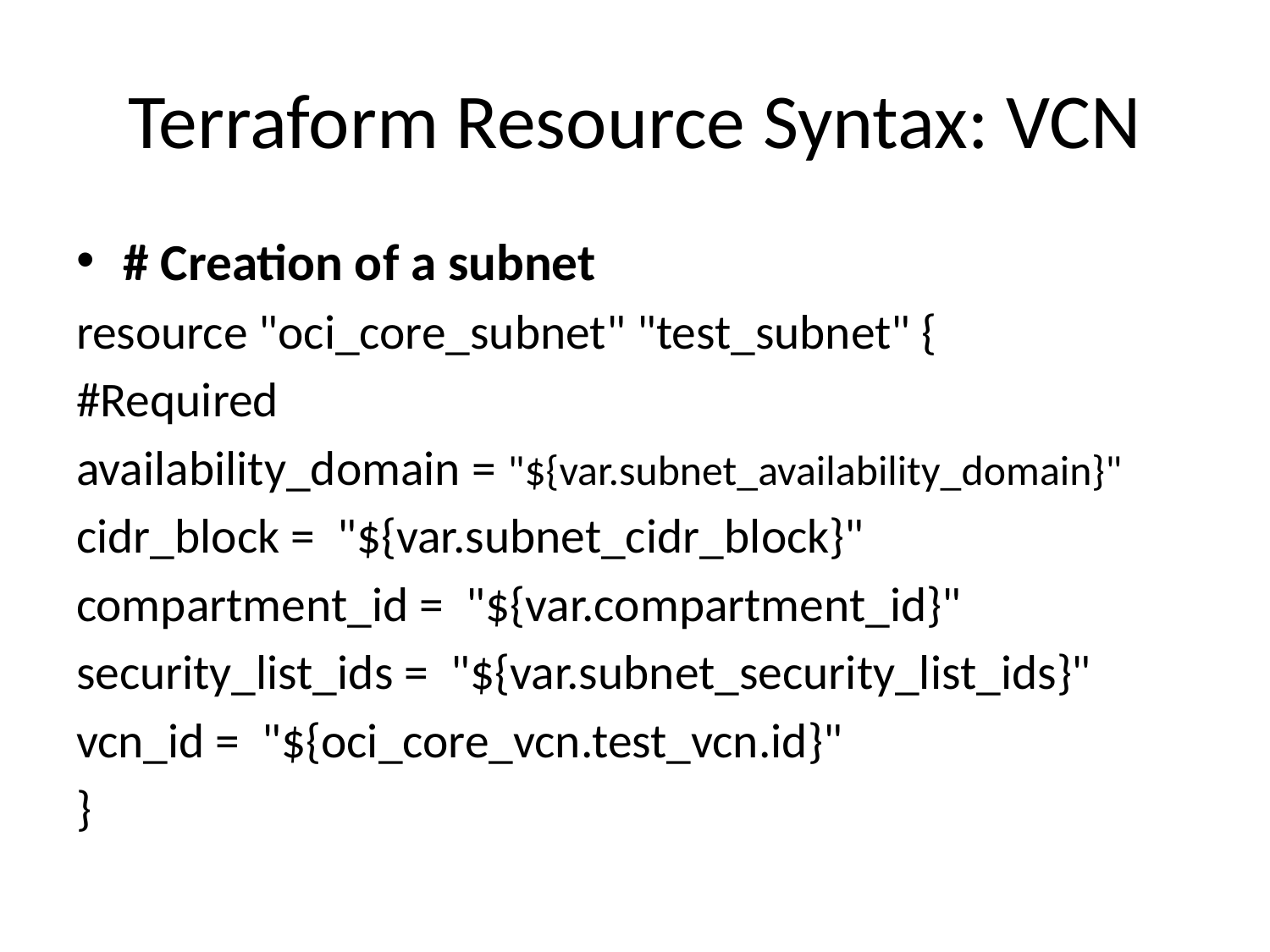

# Terraform Resource Syntax: VCN
# Creation of a subnet
resource "oci_core_subnet" "test_subnet" {
#Required
availability_domain = "${var.subnet_availability_domain}"
cidr_block =  "${var.subnet_cidr_block}"
compartment_id =  "${var.compartment_id}"
security_list_ids =  "${var.subnet_security_list_ids}"
vcn_id =  "${oci_core_vcn.test_vcn.id}"
}